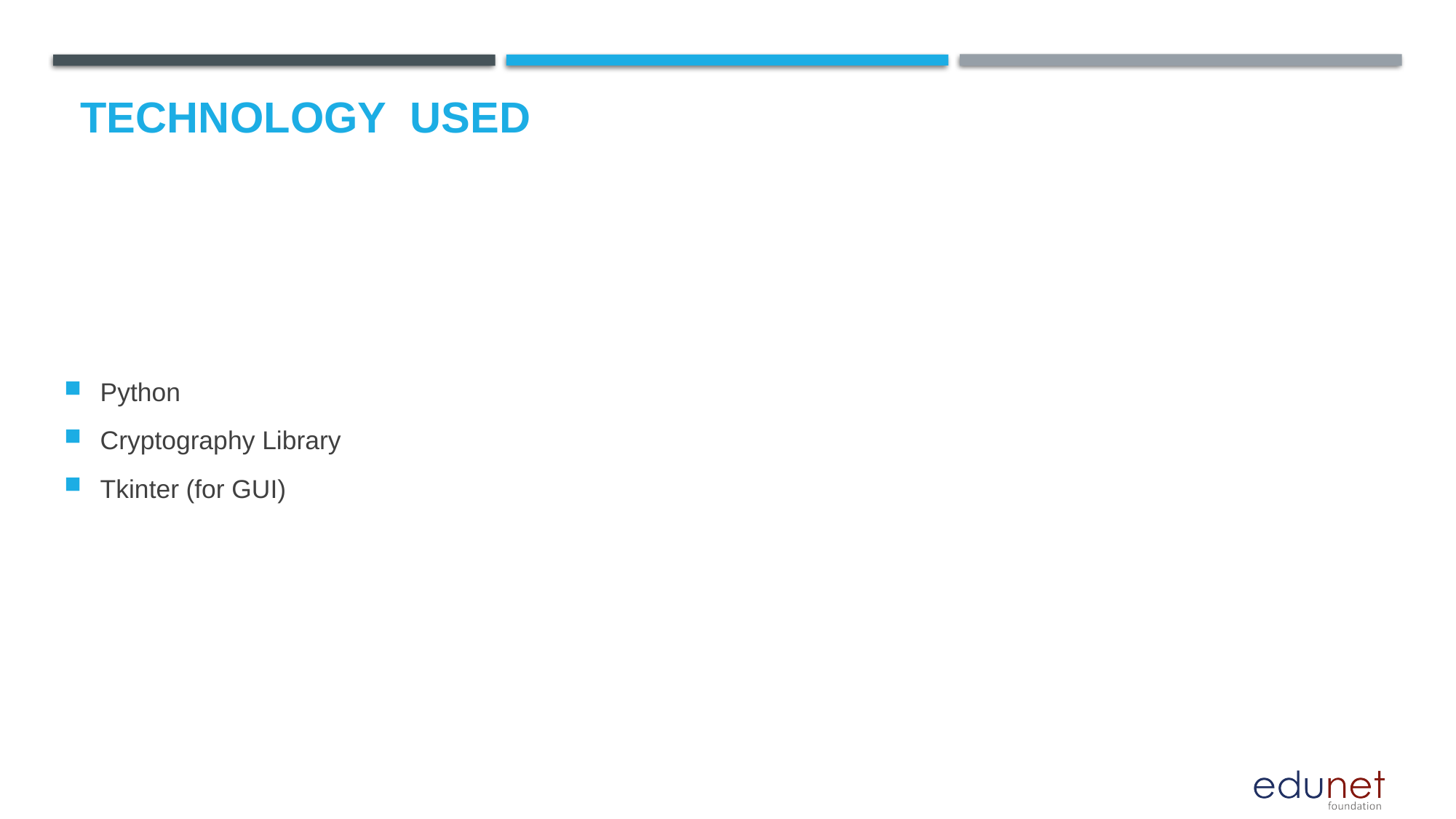

# Technology  used
Python
Cryptography Library
Tkinter (for GUI)